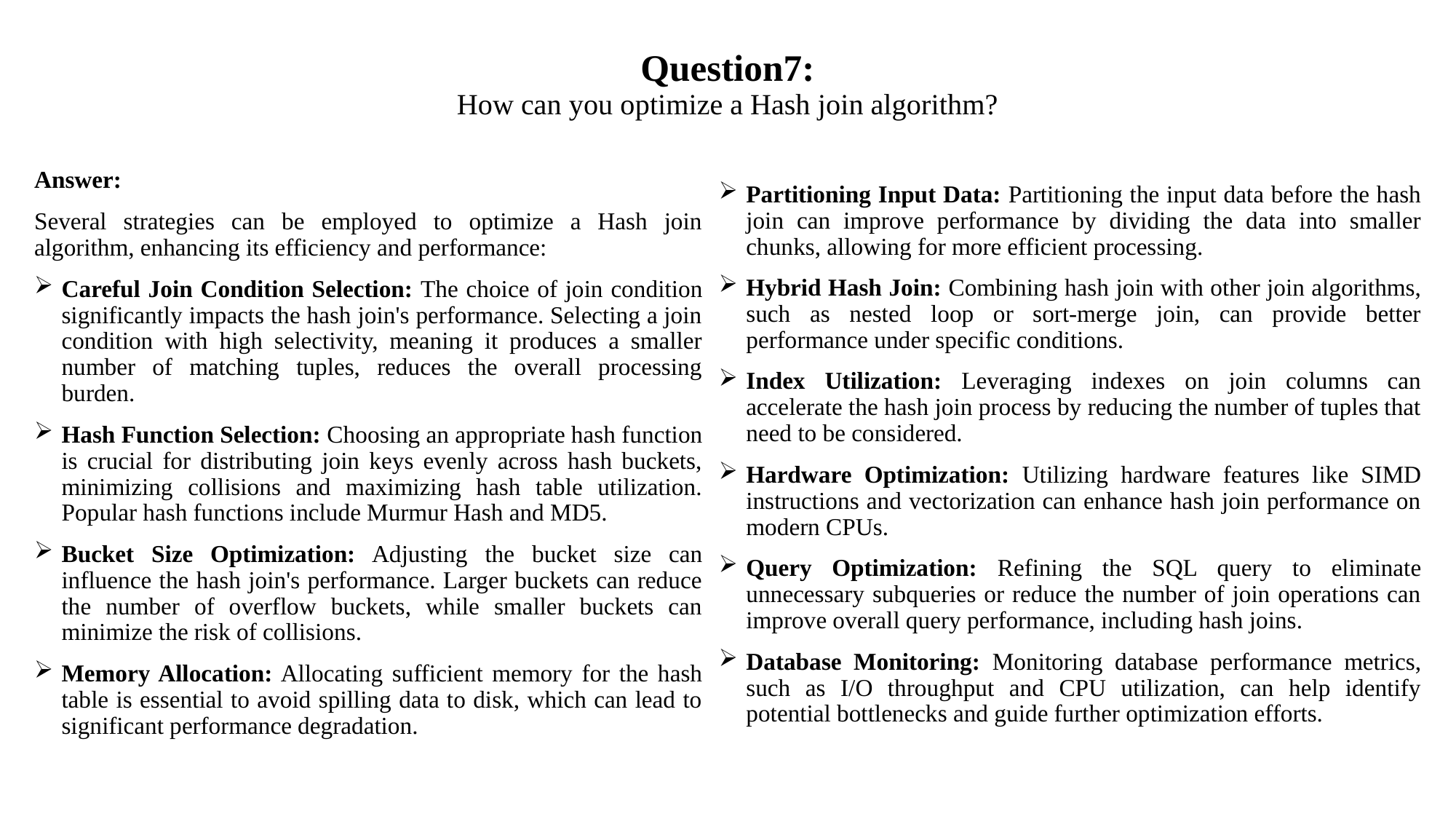

# Question7: How can you optimize a Hash join algorithm?
Answer:
Several strategies can be employed to optimize a Hash join algorithm, enhancing its efficiency and performance:
Careful Join Condition Selection: The choice of join condition significantly impacts the hash join's performance. Selecting a join condition with high selectivity, meaning it produces a smaller number of matching tuples, reduces the overall processing burden.
Hash Function Selection: Choosing an appropriate hash function is crucial for distributing join keys evenly across hash buckets, minimizing collisions and maximizing hash table utilization. Popular hash functions include Murmur Hash and MD5.
Bucket Size Optimization: Adjusting the bucket size can influence the hash join's performance. Larger buckets can reduce the number of overflow buckets, while smaller buckets can minimize the risk of collisions.
Memory Allocation: Allocating sufficient memory for the hash table is essential to avoid spilling data to disk, which can lead to significant performance degradation.

Partitioning Input Data: Partitioning the input data before the hash join can improve performance by dividing the data into smaller chunks, allowing for more efficient processing.
Hybrid Hash Join: Combining hash join with other join algorithms, such as nested loop or sort-merge join, can provide better performance under specific conditions.
Index Utilization: Leveraging indexes on join columns can accelerate the hash join process by reducing the number of tuples that need to be considered.
Hardware Optimization: Utilizing hardware features like SIMD instructions and vectorization can enhance hash join performance on modern CPUs.
Query Optimization: Refining the SQL query to eliminate unnecessary subqueries or reduce the number of join operations can improve overall query performance, including hash joins.
Database Monitoring: Monitoring database performance metrics, such as I/O throughput and CPU utilization, can help identify potential bottlenecks and guide further optimization efforts.